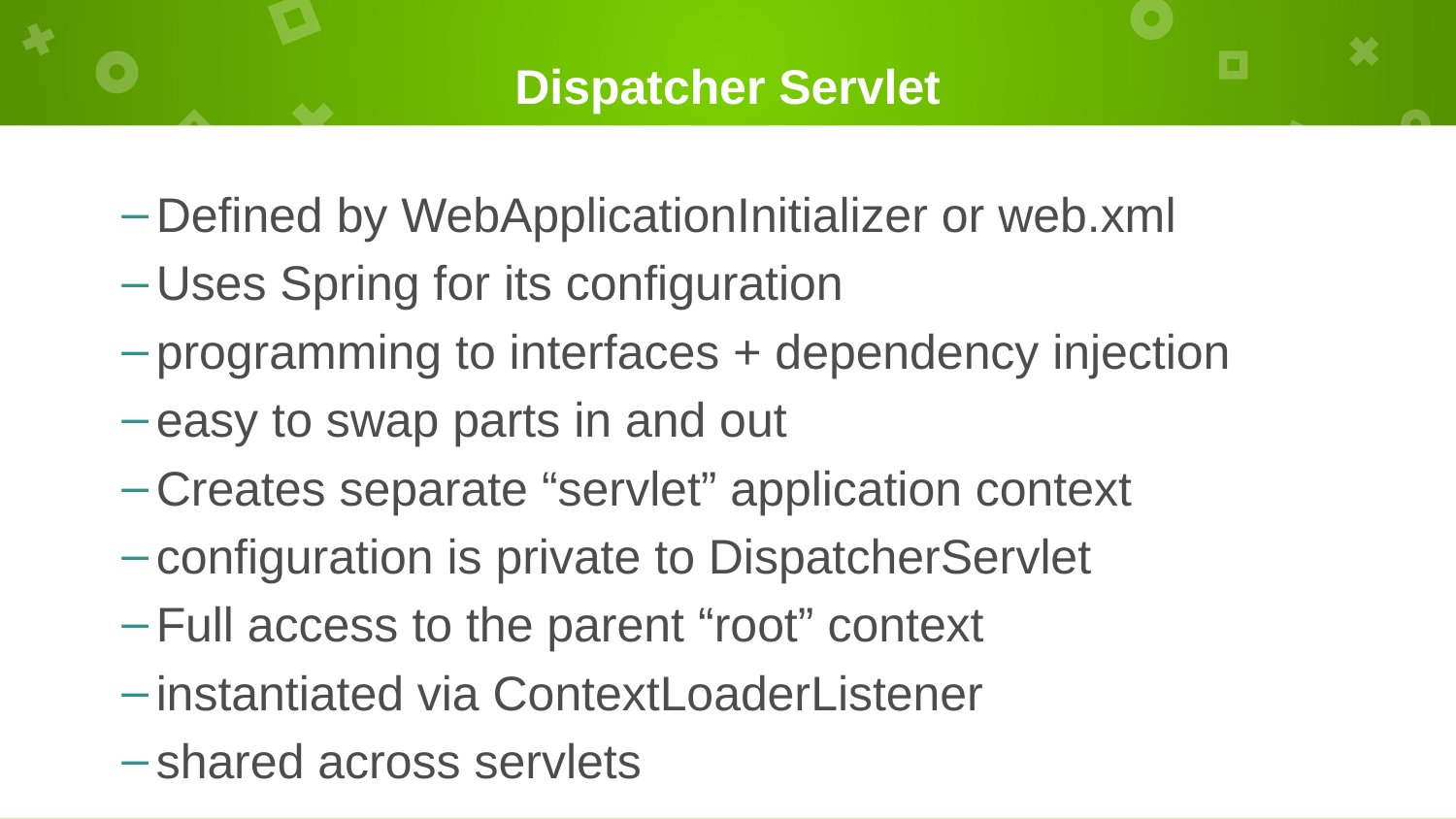

# Dispatcher Servlet
Defined by WebApplicationInitializer or web.xml
Uses Spring for its configuration
programming to interfaces + dependency injection
easy to swap parts in and out
Creates separate “servlet” application context
configuration is private to DispatcherServlet
Full access to the parent “root” context
instantiated via ContextLoaderListener
shared across servlets